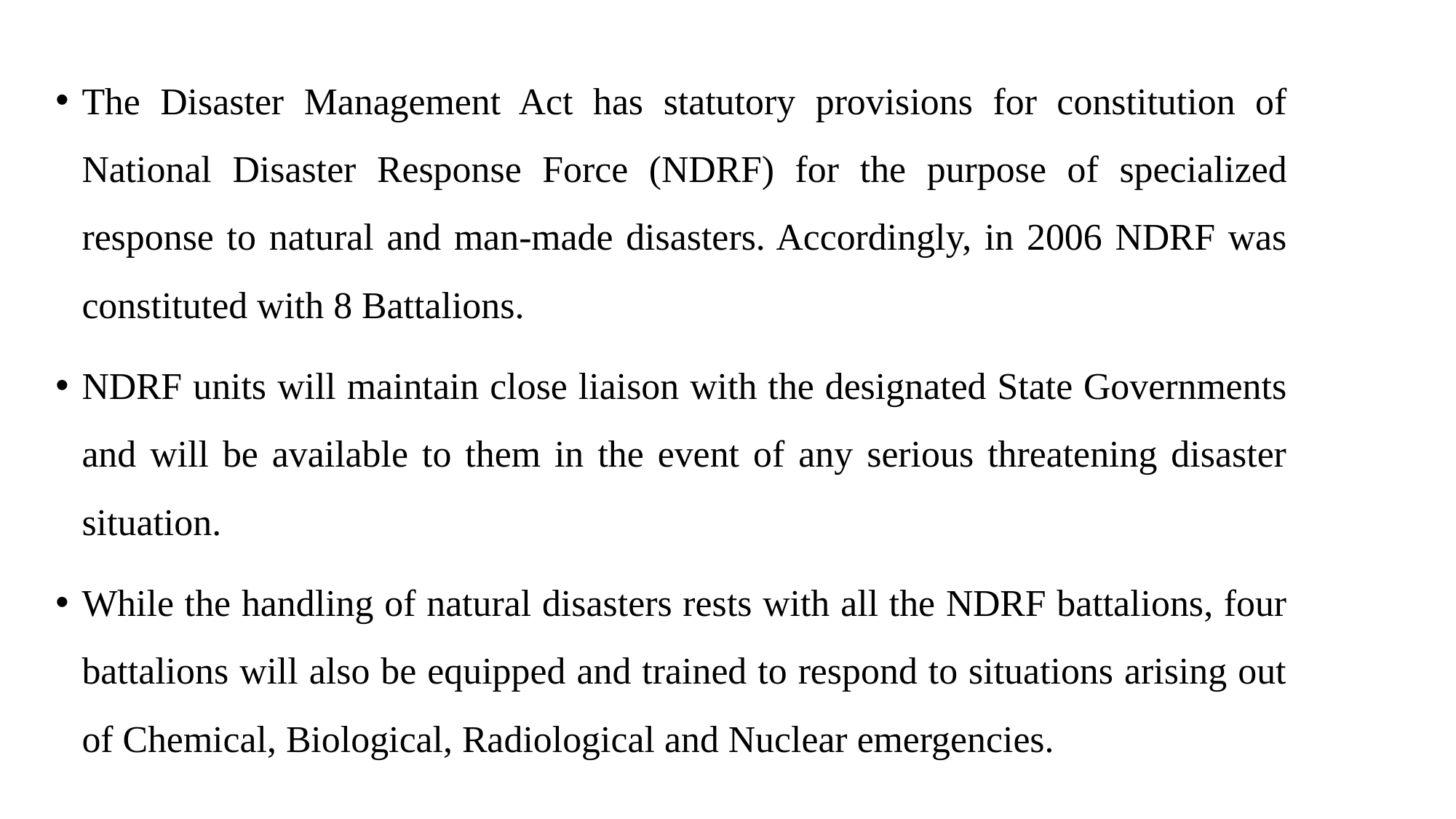

The Disaster Management Act has statutory provisions for constitution of National Disaster Response Force (NDRF) for the purpose of specialized response to natural and man-made disasters. Accordingly, in 2006 NDRF was constituted with 8 Battalions.
NDRF units will maintain close liaison with the designated State Governments and will be available to them in the event of any serious threatening disaster situation.
While the handling of natural disasters rests with all the NDRF battalions, four battalions will also be equipped and trained to respond to situations arising out of Chemical, Biological, Radiological and Nuclear emergencies.